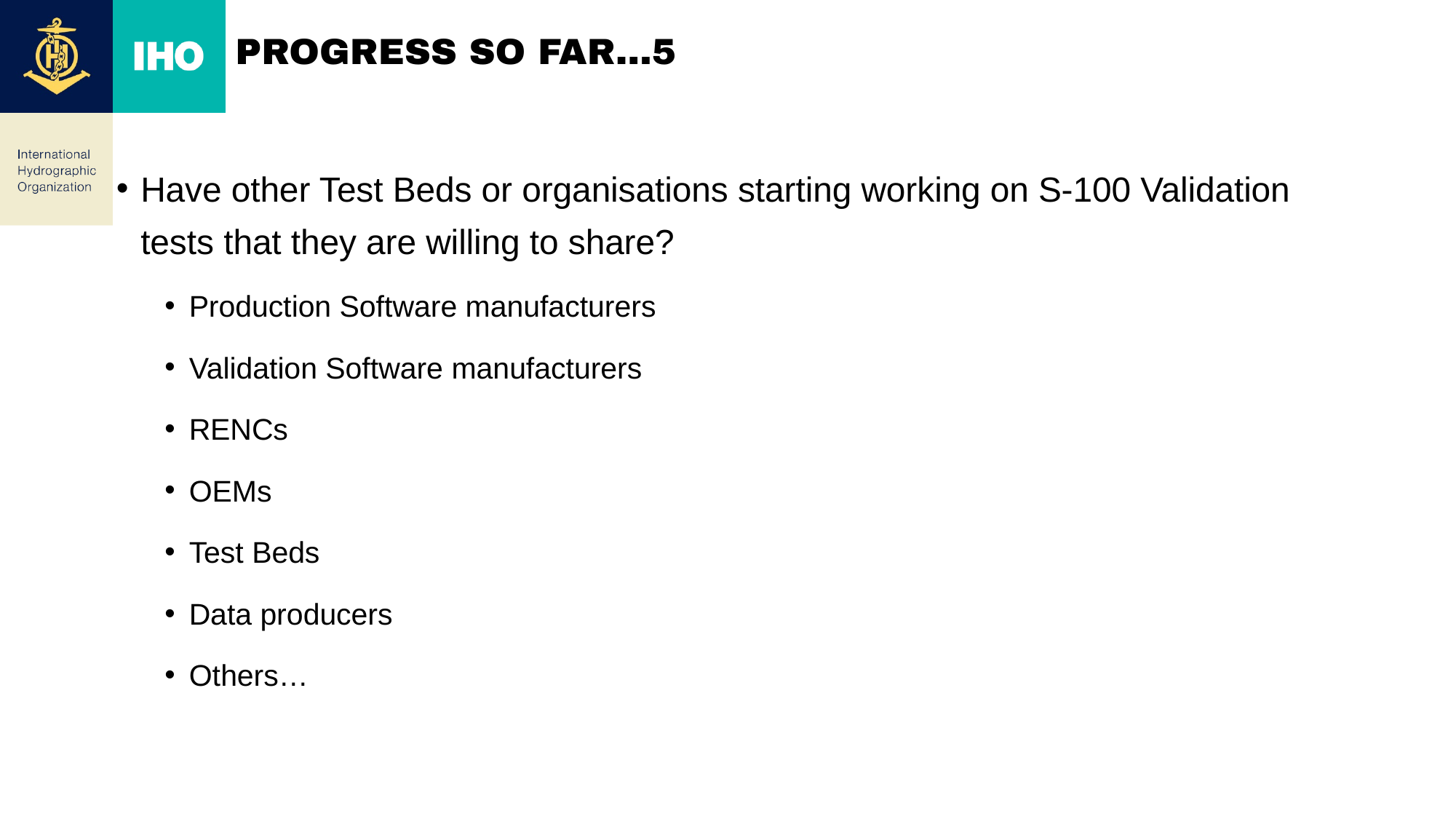

# Progress so far…5
Have other Test Beds or organisations starting working on S-100 Validation tests that they are willing to share?
Production Software manufacturers
Validation Software manufacturers
RENCs
OEMs
Test Beds
Data producers
Others…